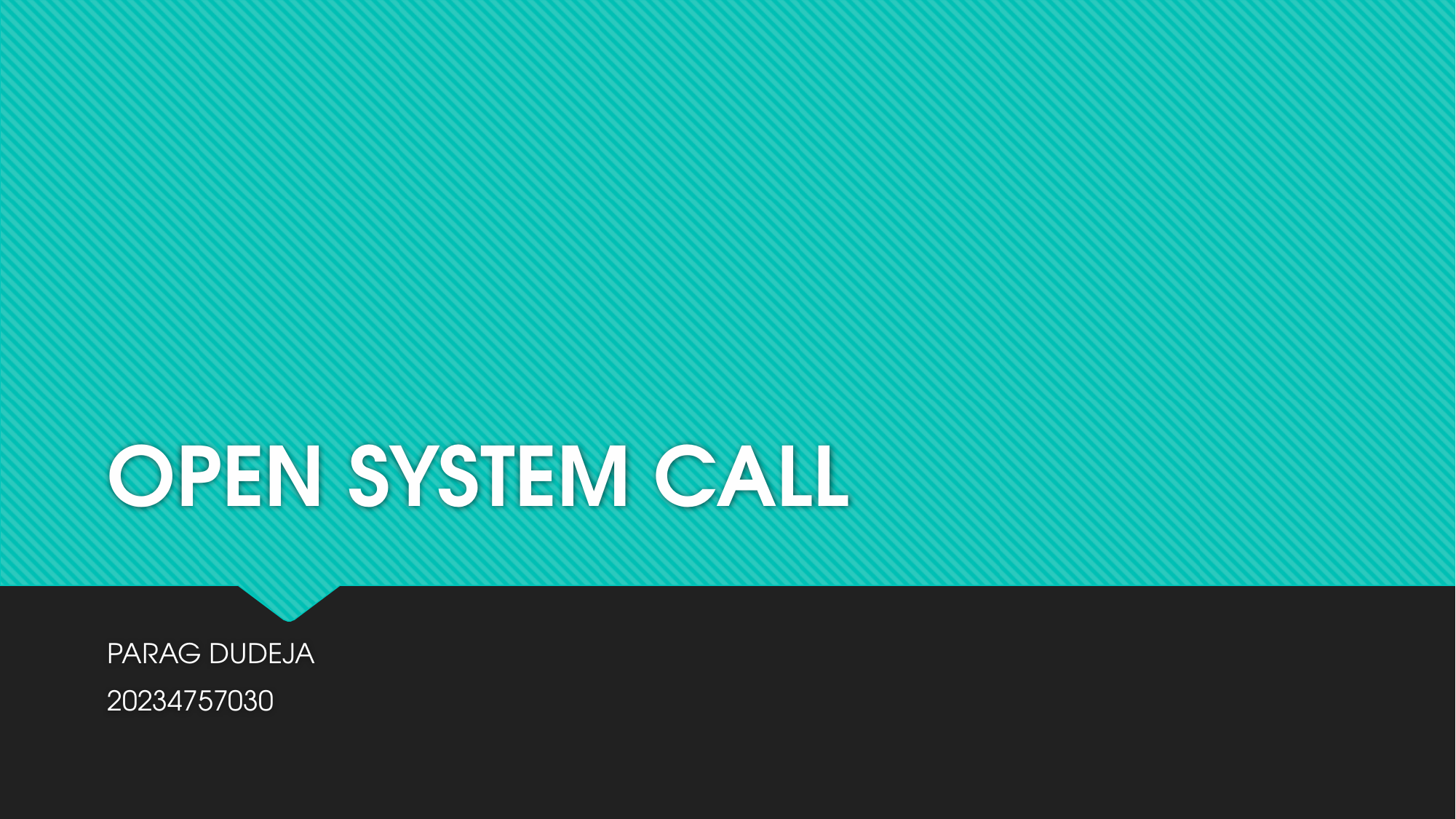

# OPEN SYSTEM CALL
PARAG DUDEJA
20234757030